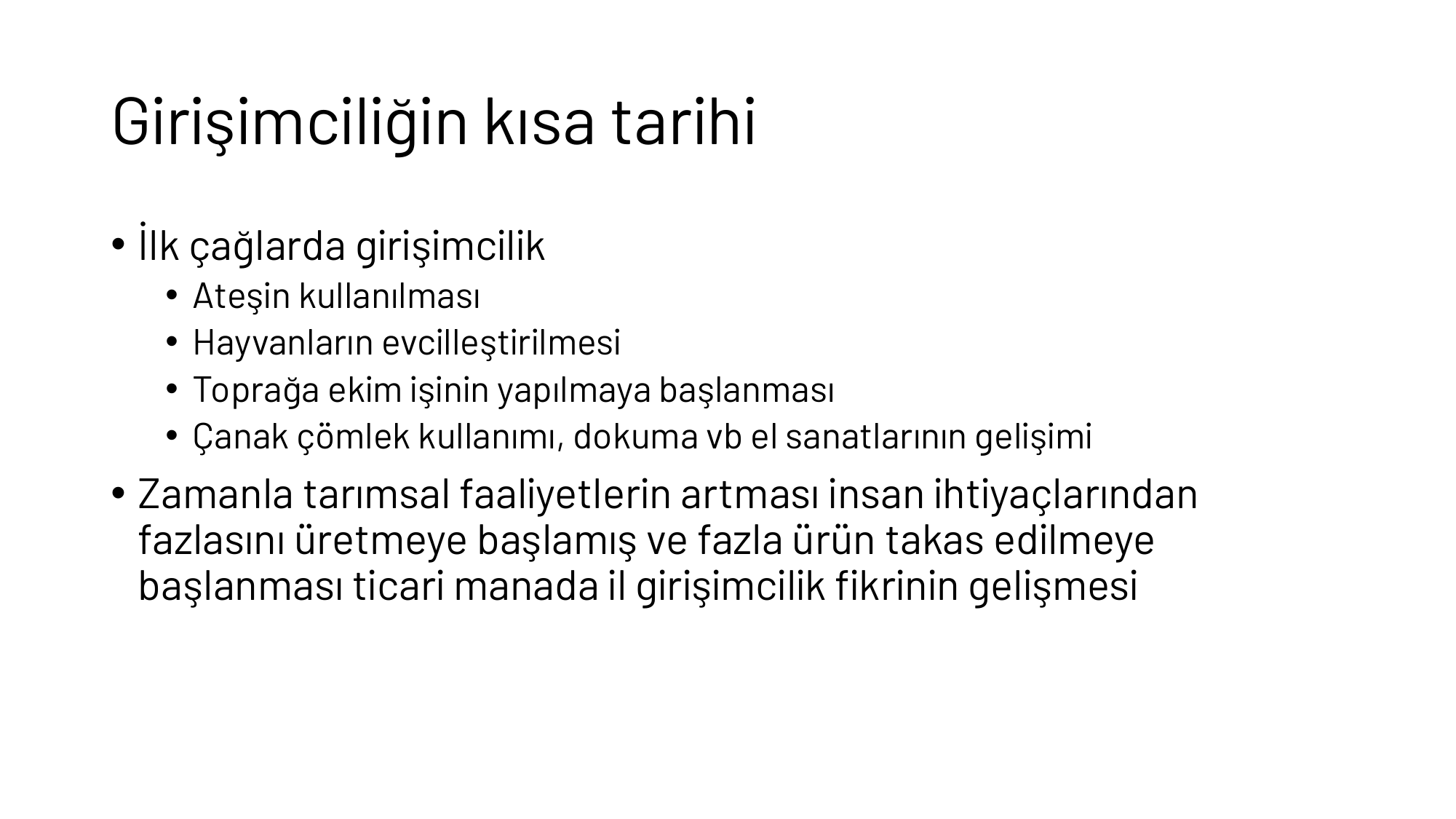

# Girişimciliğin kısa tarihi
İlk çağlarda girişimcilik
Ateşin kullanılması
Hayvanların evcilleştirilmesi
Toprağa ekim işinin yapılmaya başlanması
Çanak çömlek kullanımı, dokuma vb el sanatlarının gelişimi
Zamanla tarımsal faaliyetlerin artması insan ihtiyaçlarından fazlasını üretmeye başlamış ve fazla ürün takas edilmeye başlanması ticari manada il girişimcilik fikrinin gelişmesi